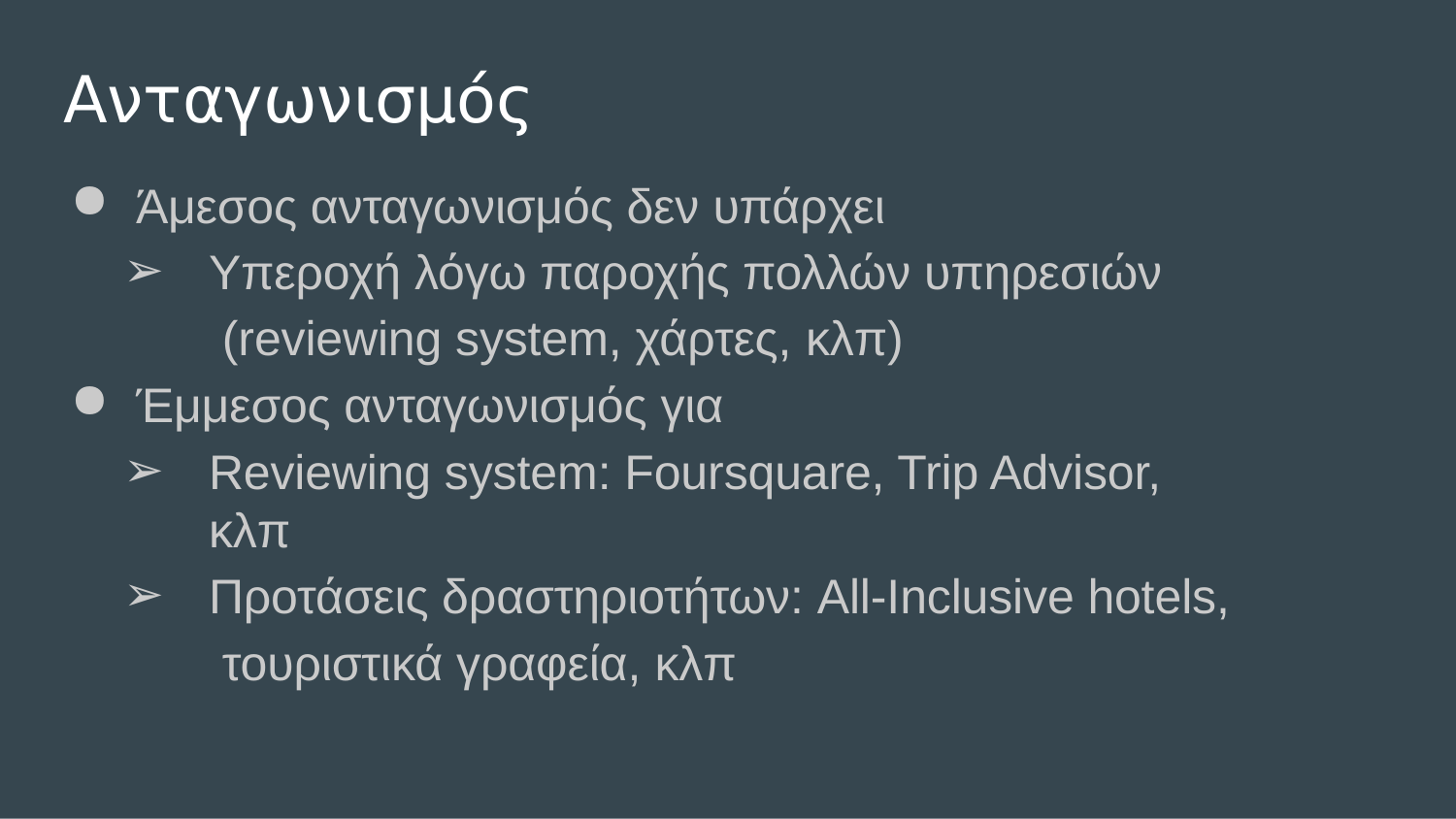

# Ανταγωνισμός
Άμεσος ανταγωνισμός δεν υπάρχει
Υπεροχή λόγω παροχής πολλών υπηρεσιών  (reviewing system, χάρτες, κλπ)
Έμμεσος ανταγωνισμός για
Reviewing system: Foursquare, Trip Advisor, κλπ
Προτάσεις δραστηριοτήτων: All-Inclusive hotels,  τουριστικά γραφεία, κλπ